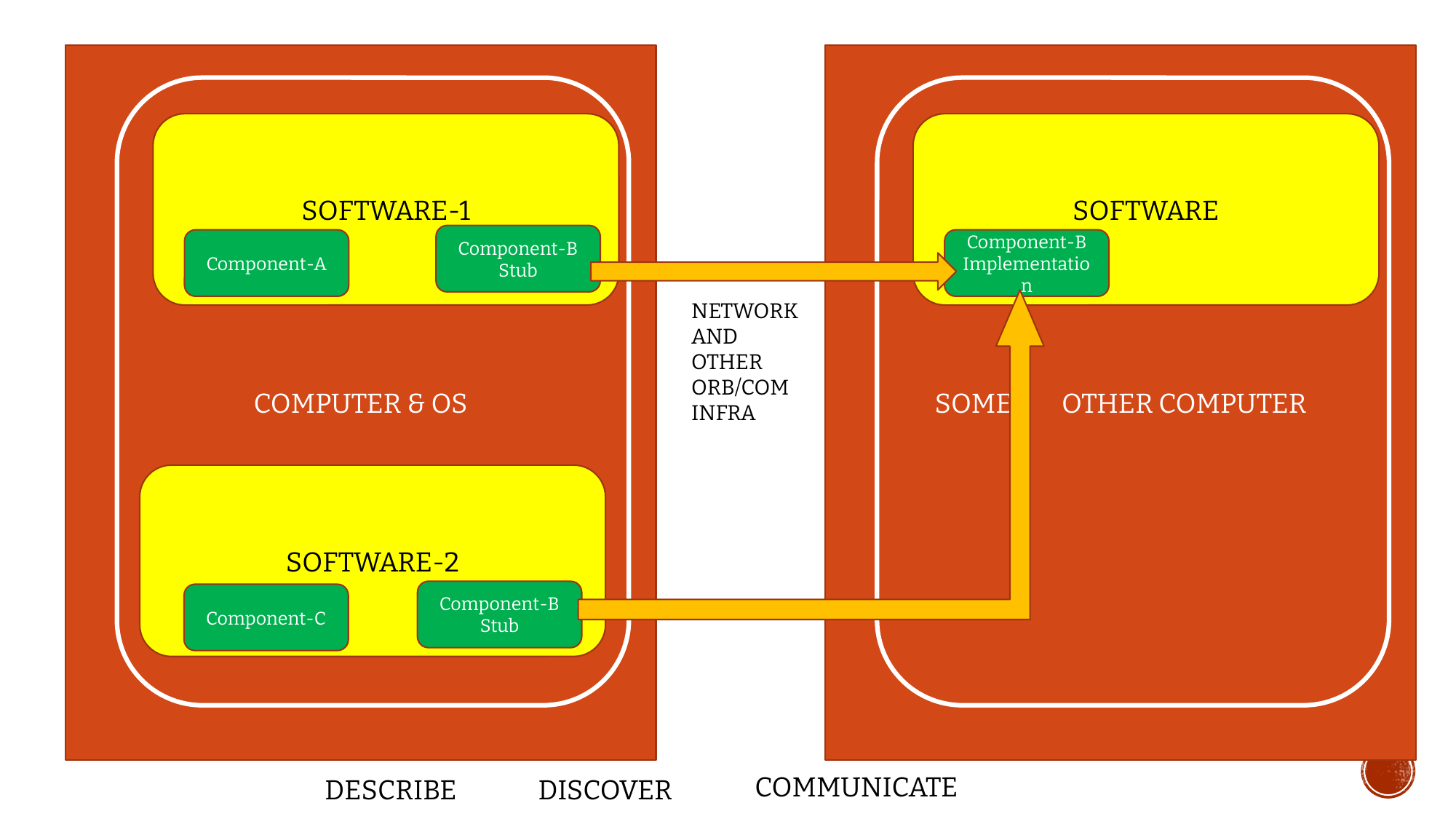

COMPUTER & OS
SOME         OTHER COMPUTER

SOFTWARE-1
SOFTWARE
Component-B
Stub
Component-A
Component-B Implementation

NETWORK
AND
OTHER ORB/COM INFRA
SOFTWARE-2
Component-B
Stub
Component-C
COMMUNICATE
DESCRIBE
DISCOVER